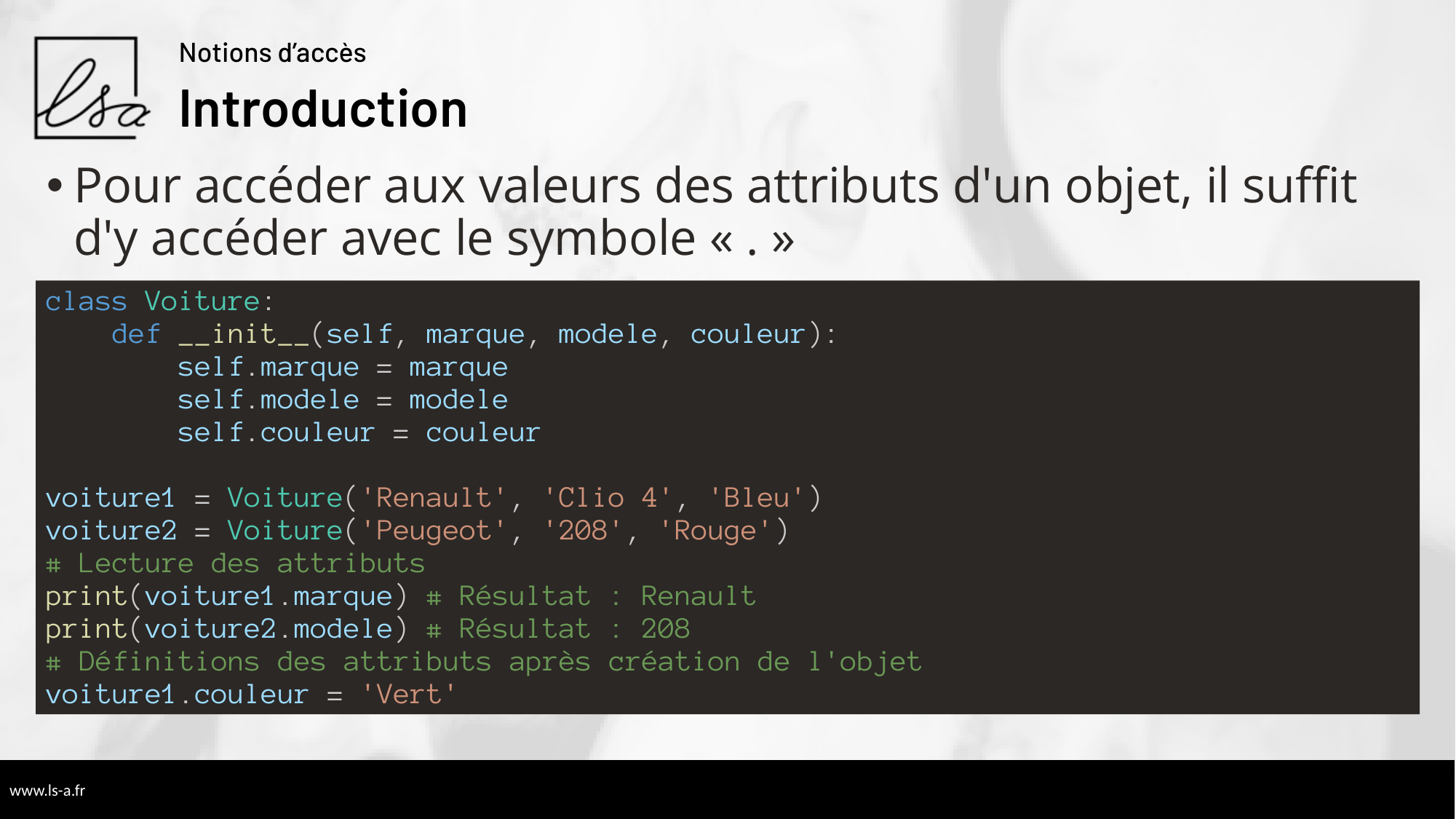

Notions d’accès
# Introduction
Pour accéder aux valeurs des attributs d'un objet, il suffit d'y accéder avec le symbole « . »
class Voiture:
    def __init__(self, marque, modele, couleur):
        self.marque = marque
        self.modele = modele
        self.couleur = couleur
voiture1 = Voiture('Renault', 'Clio 4', 'Bleu')
voiture2 = Voiture('Peugeot', '208', 'Rouge')
# Lecture des attributs
print(voiture1.marque) # Résultat : Renault
print(voiture2.modele) # Résultat : 208
# Définitions des attributs après création de l'objet
voiture1.couleur = 'Vert'